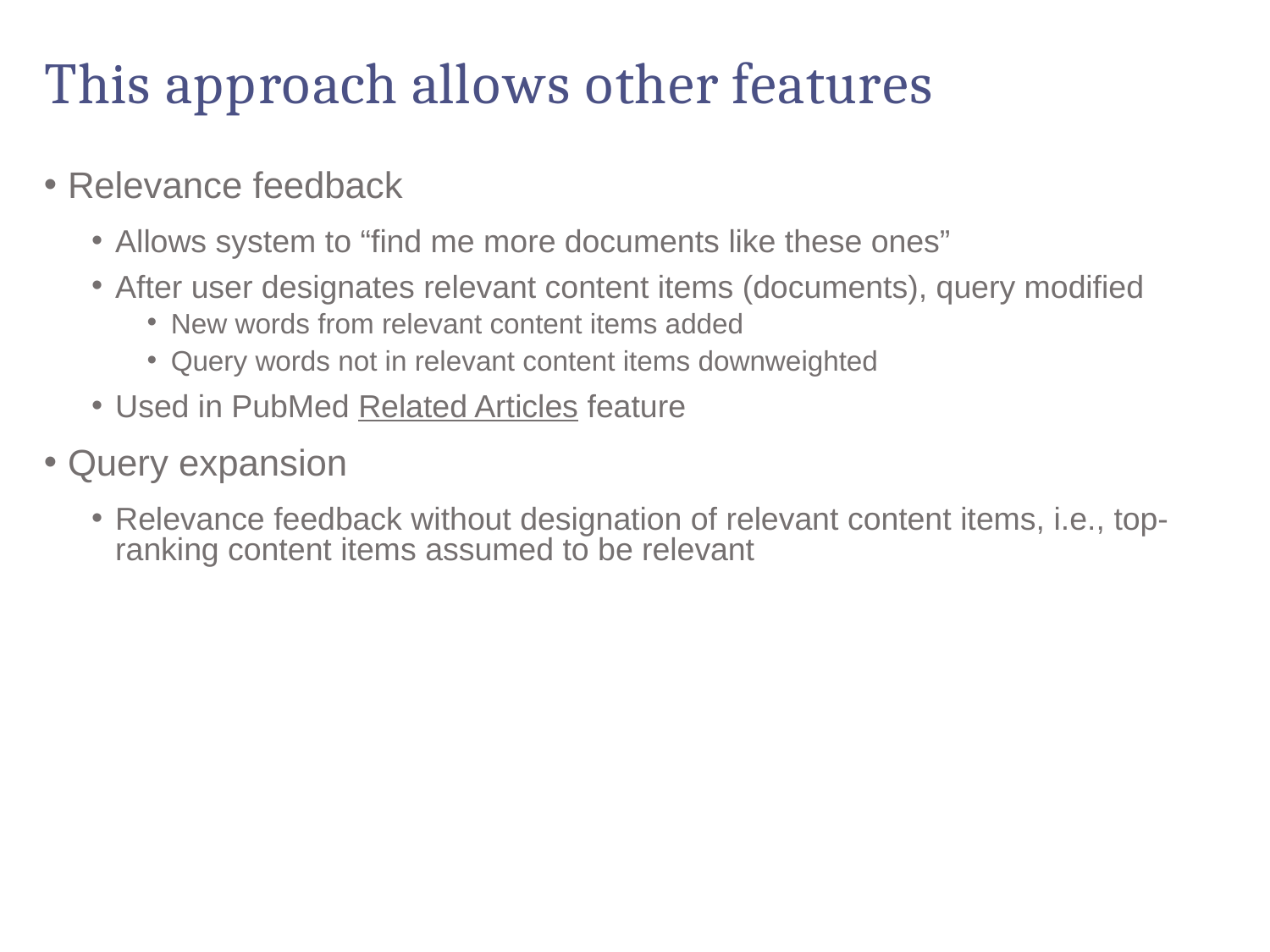

# This approach allows other features
Relevance feedback
Allows system to “find me more documents like these ones”
After user designates relevant content items (documents), query modified
New words from relevant content items added
Query words not in relevant content items downweighted
Used in PubMed Related Articles feature
Query expansion
Relevance feedback without designation of relevant content items, i.e., top-ranking content items assumed to be relevant